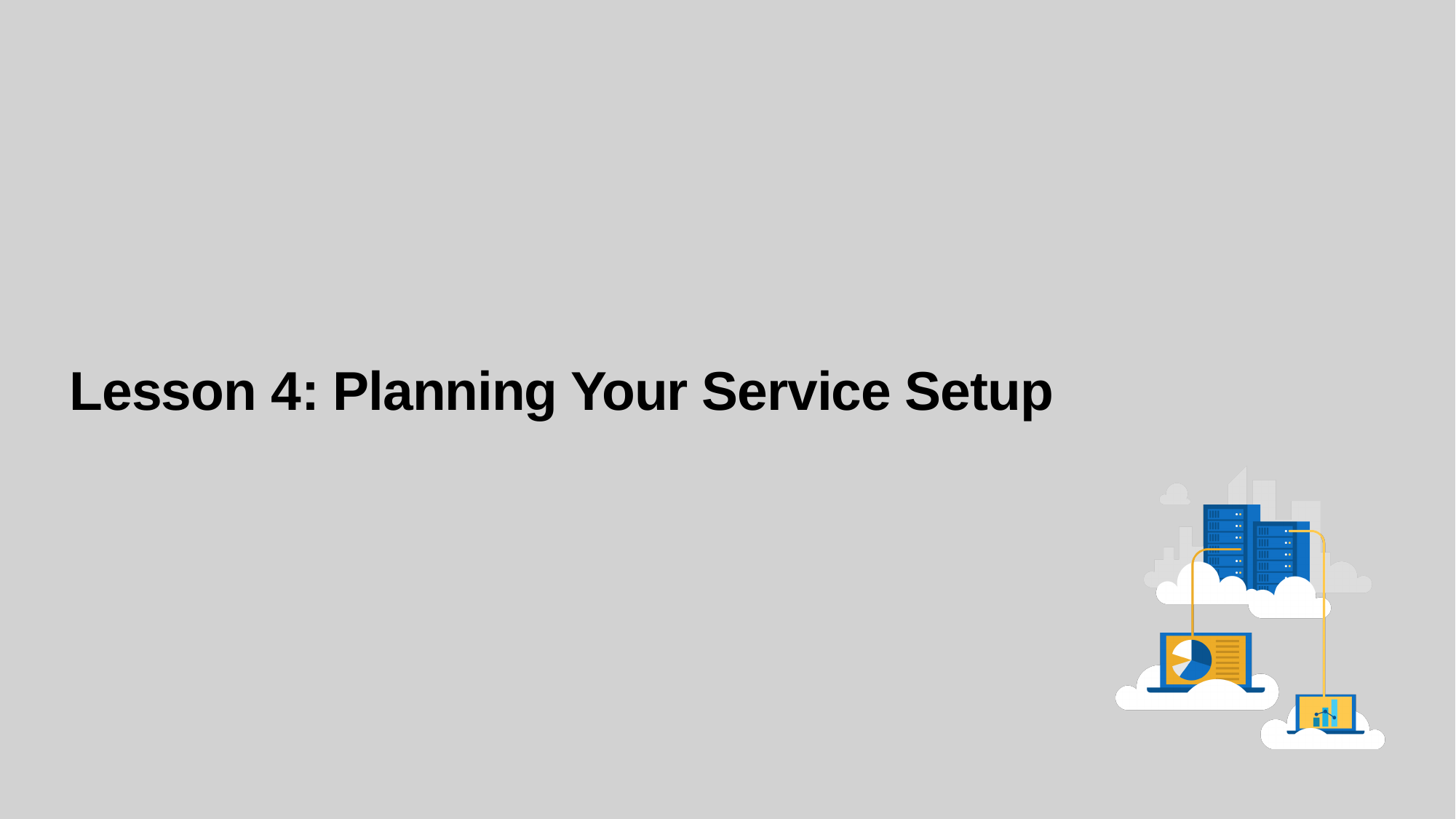

# Lesson 4: Planning Your Service Setup